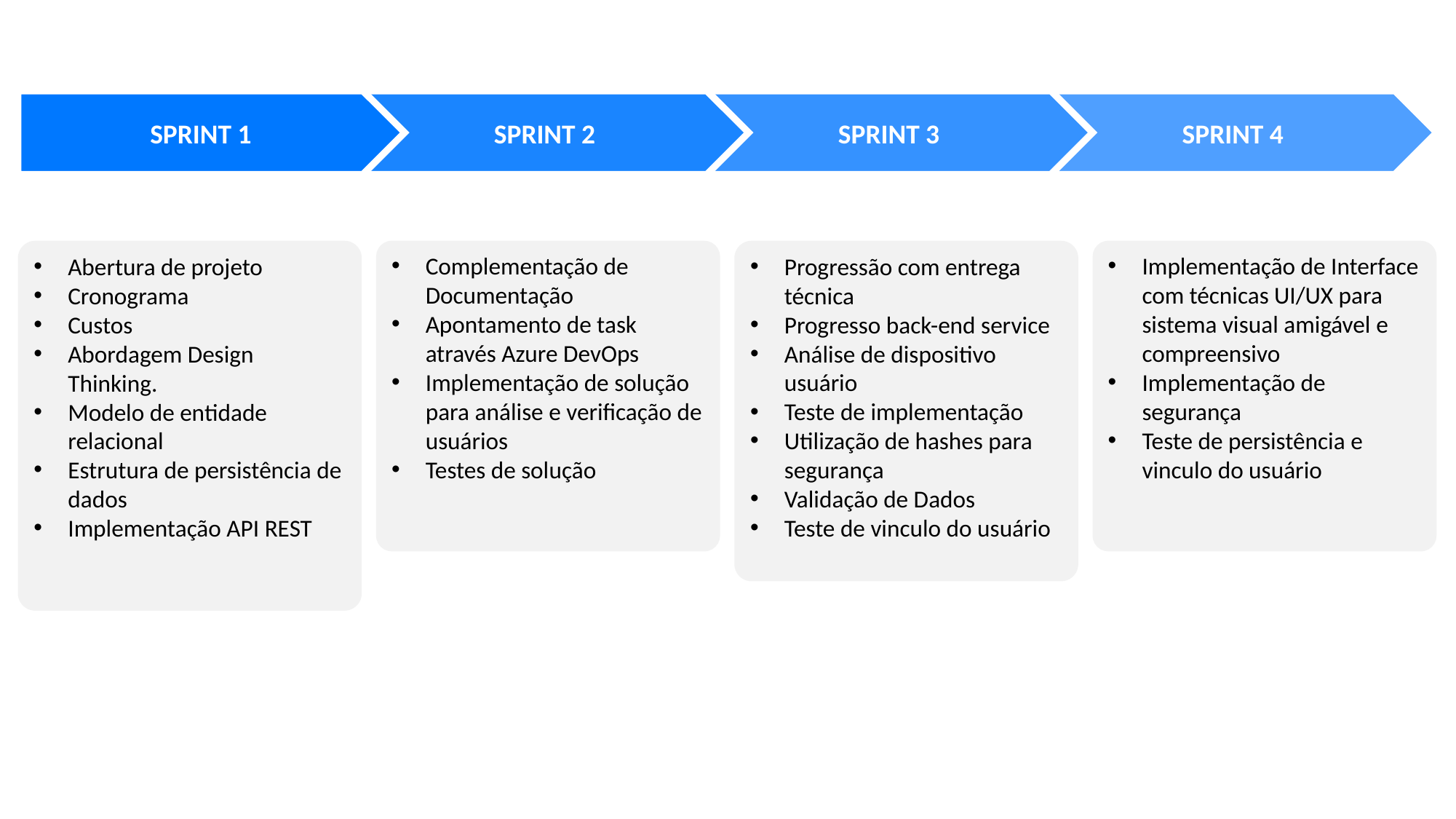

SPRINT 1
SPRINT 2
SPRINT 3
SPRINT 4
Abertura de projeto
Cronograma
Custos
Abordagem Design Thinking.
Modelo de entidade relacional
Estrutura de persistência de dados
Implementação API REST

Complementação de Documentação
Apontamento de task através Azure DevOps
Implementação de solução para análise e verificação de usuários
Testes de solução

Progressão com entrega técnica
Progresso back-end service
Análise de dispositivo usuário
Teste de implementação
Utilização de hashes para segurança
Validação de Dados
Teste de vinculo do usuário

Implementação de Interface com técnicas UI/UX para sistema visual amigável e compreensivo
Implementação de segurança
Teste de persistência e vinculo do usuário